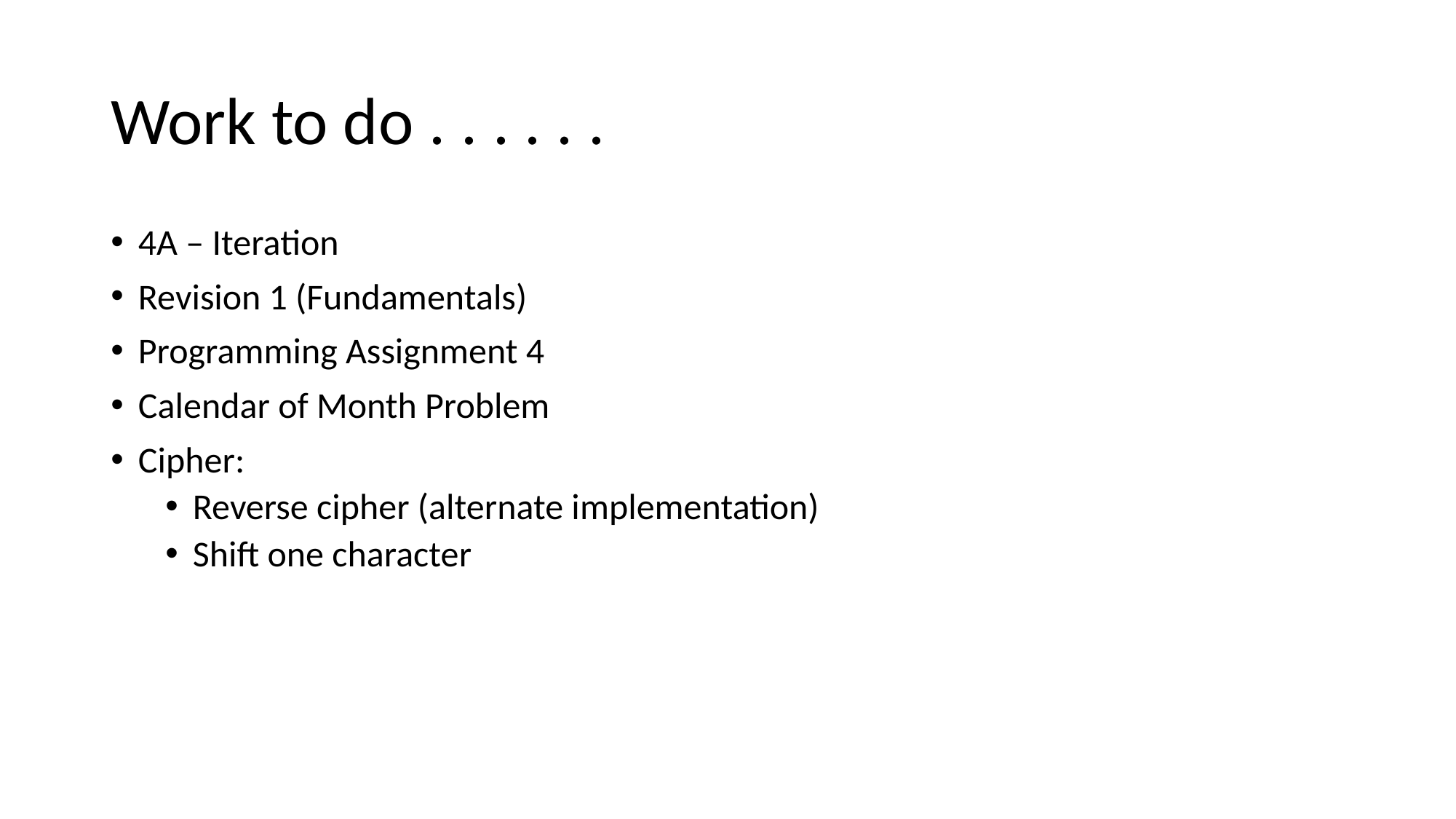

# Work to do . . . . . .
4A – Iteration
Revision 1 (Fundamentals)
Programming Assignment 4
Calendar of Month Problem
Cipher:
Reverse cipher (alternate implementation)
Shift one character